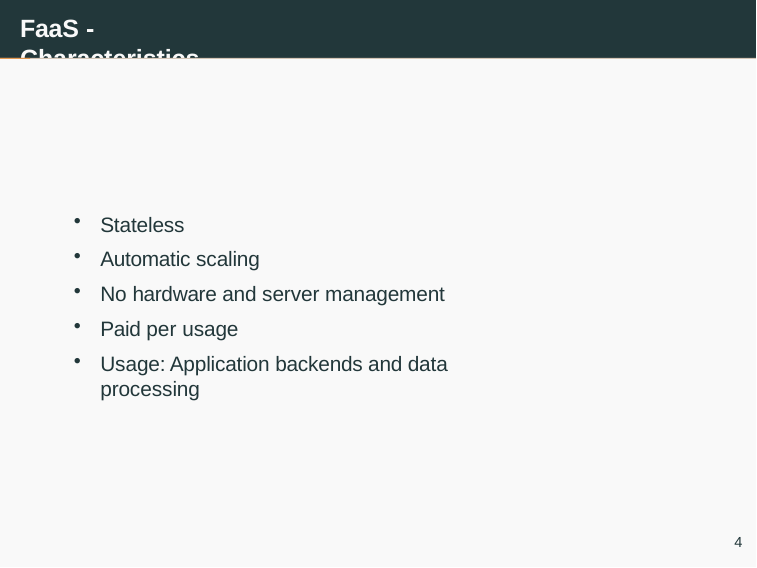

# FaaS - Characteristics

Stateless
Automatic scaling
No hardware and server management
Paid per usage
Usage: Application backends and data processing
4